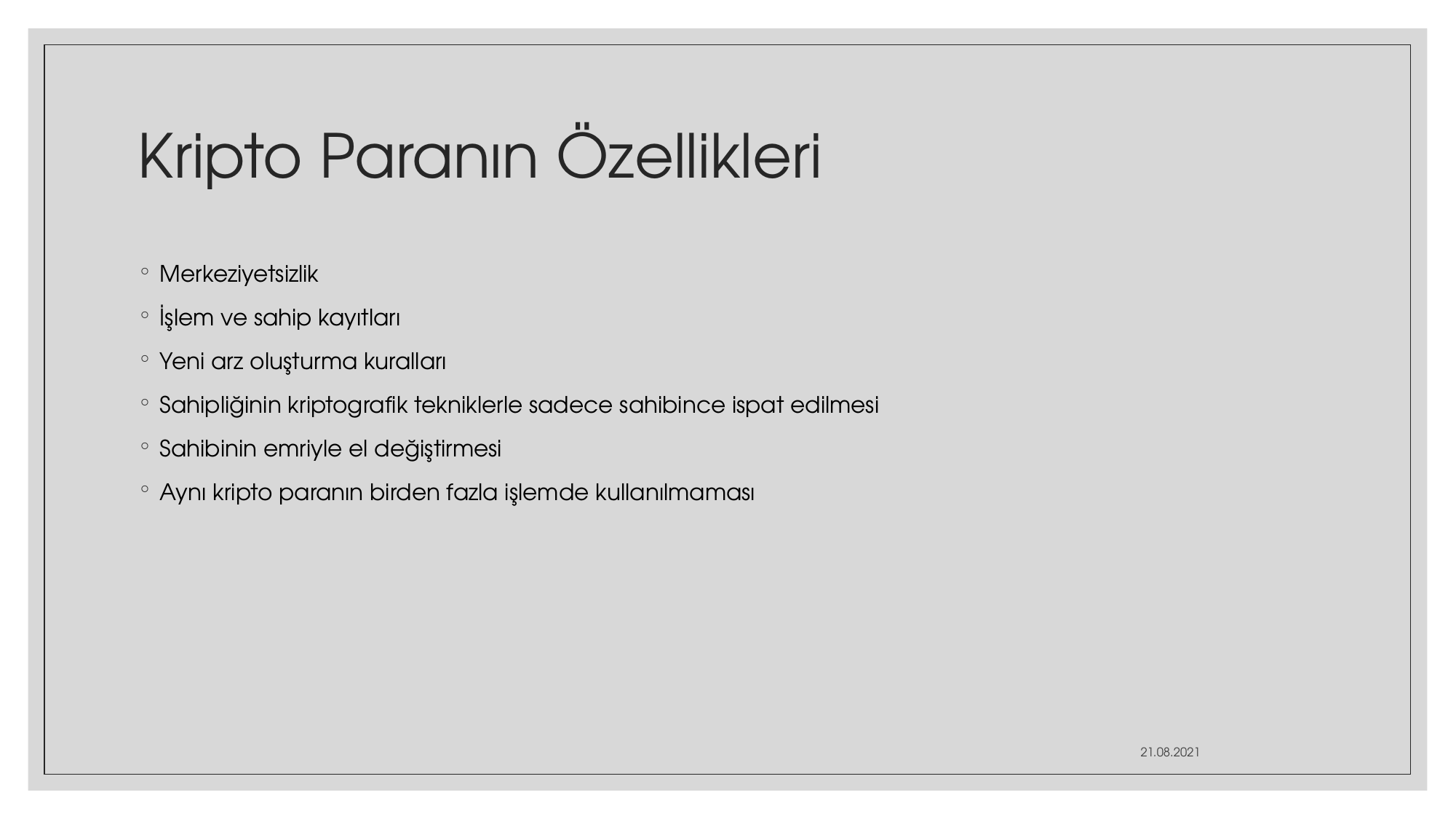

# Kripto Paranın Özellikleri
Merkeziyetsizlik
İşlem ve sahip kayıtları
Yeni arz oluşturma kuralları
Sahipliğinin kriptografik tekniklerle sadece sahibince ispat edilmesi
Sahibinin emriyle el değiştirmesi
Aynı kripto paranın birden fazla işlemde kullanılmaması
21.08.2021